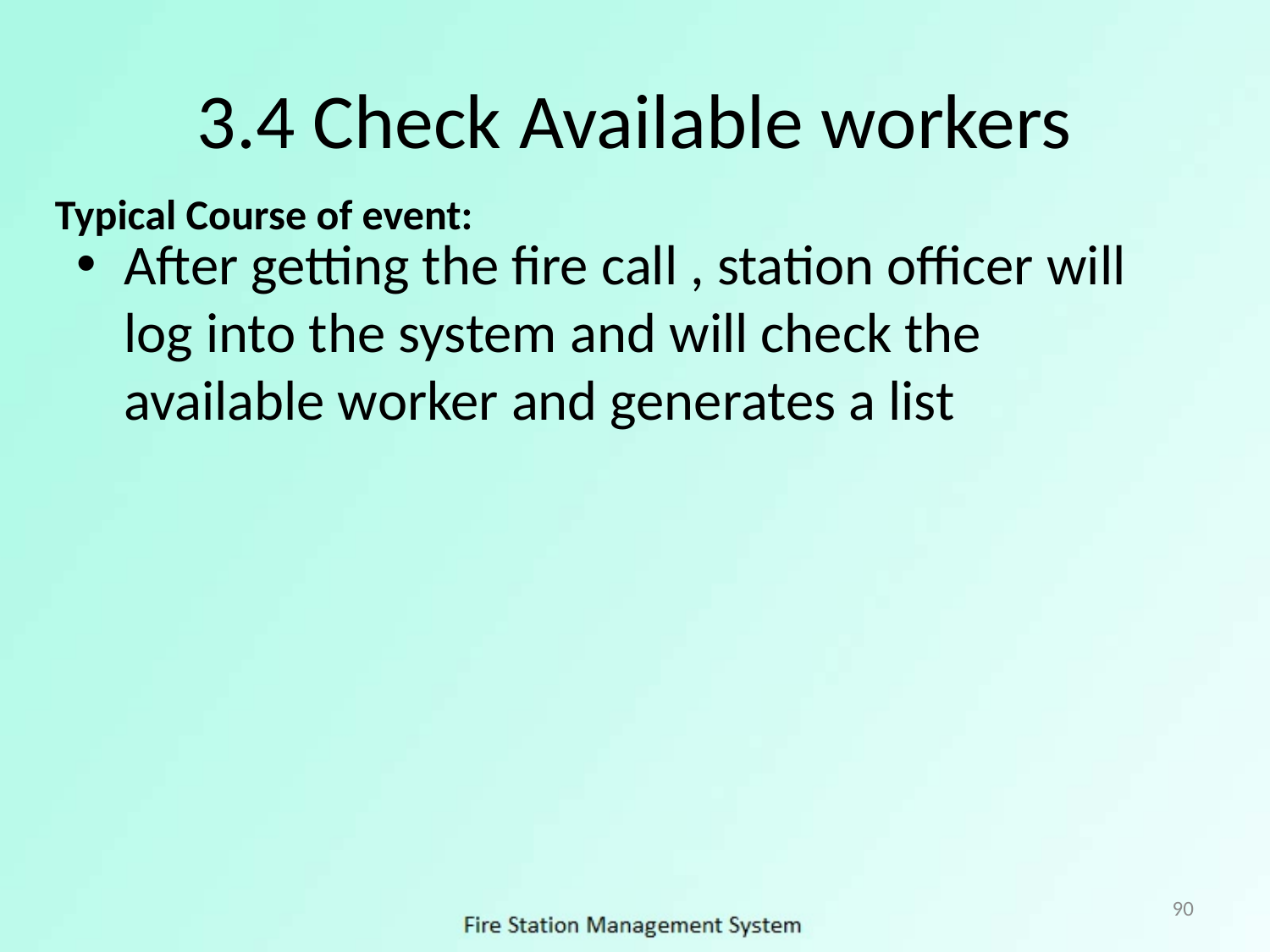

# 3.4 Check Available workers
Typical Course of event:
After getting the fire call , station officer will log into the system and will check the available worker and generates a list
90